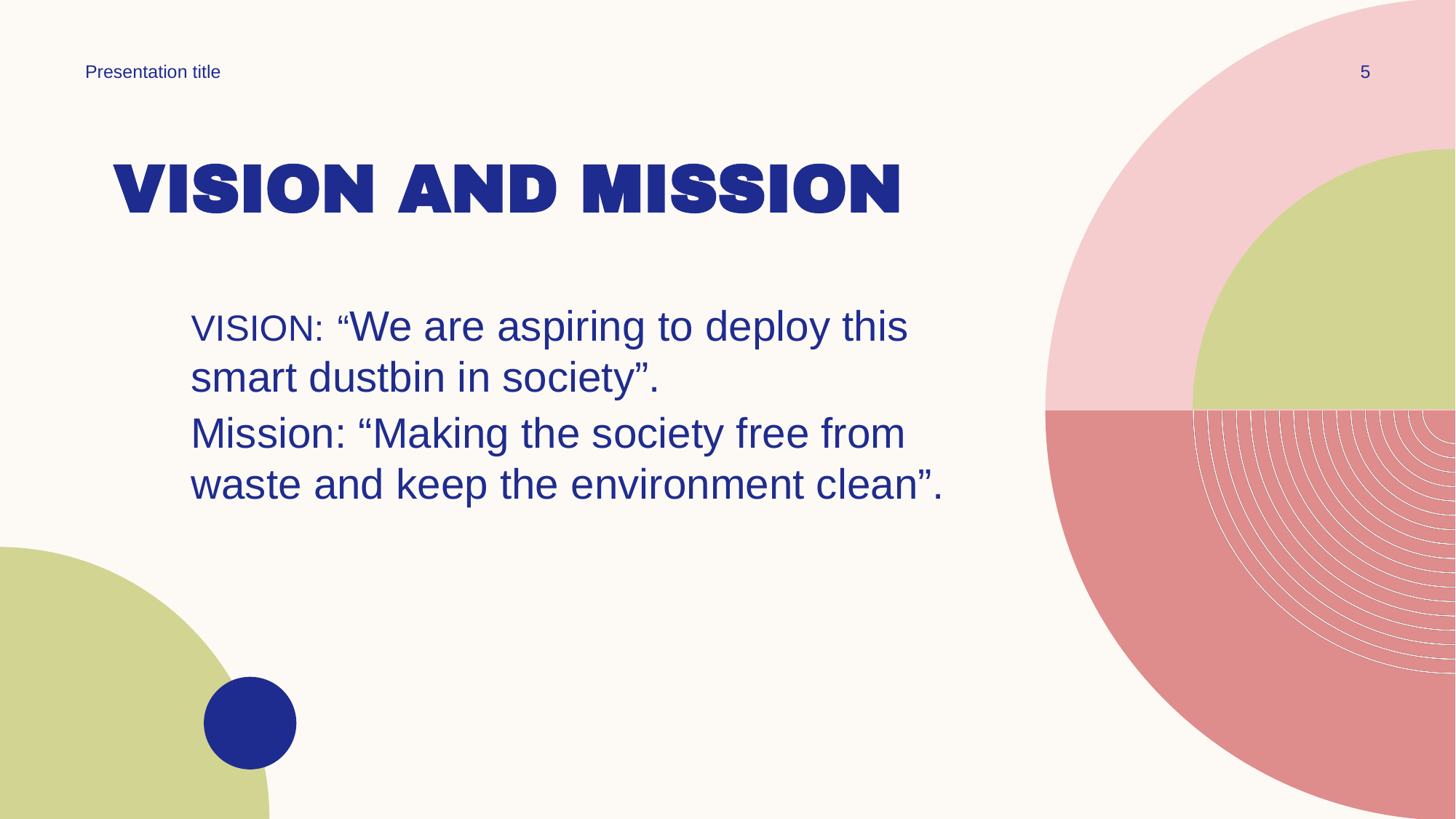

Presentation title
5
# Vision and mission
VISION:  “We are aspiring to deploy this smart dustbin in society”.
Mission: “Making the society free from waste and keep the environment clean”.